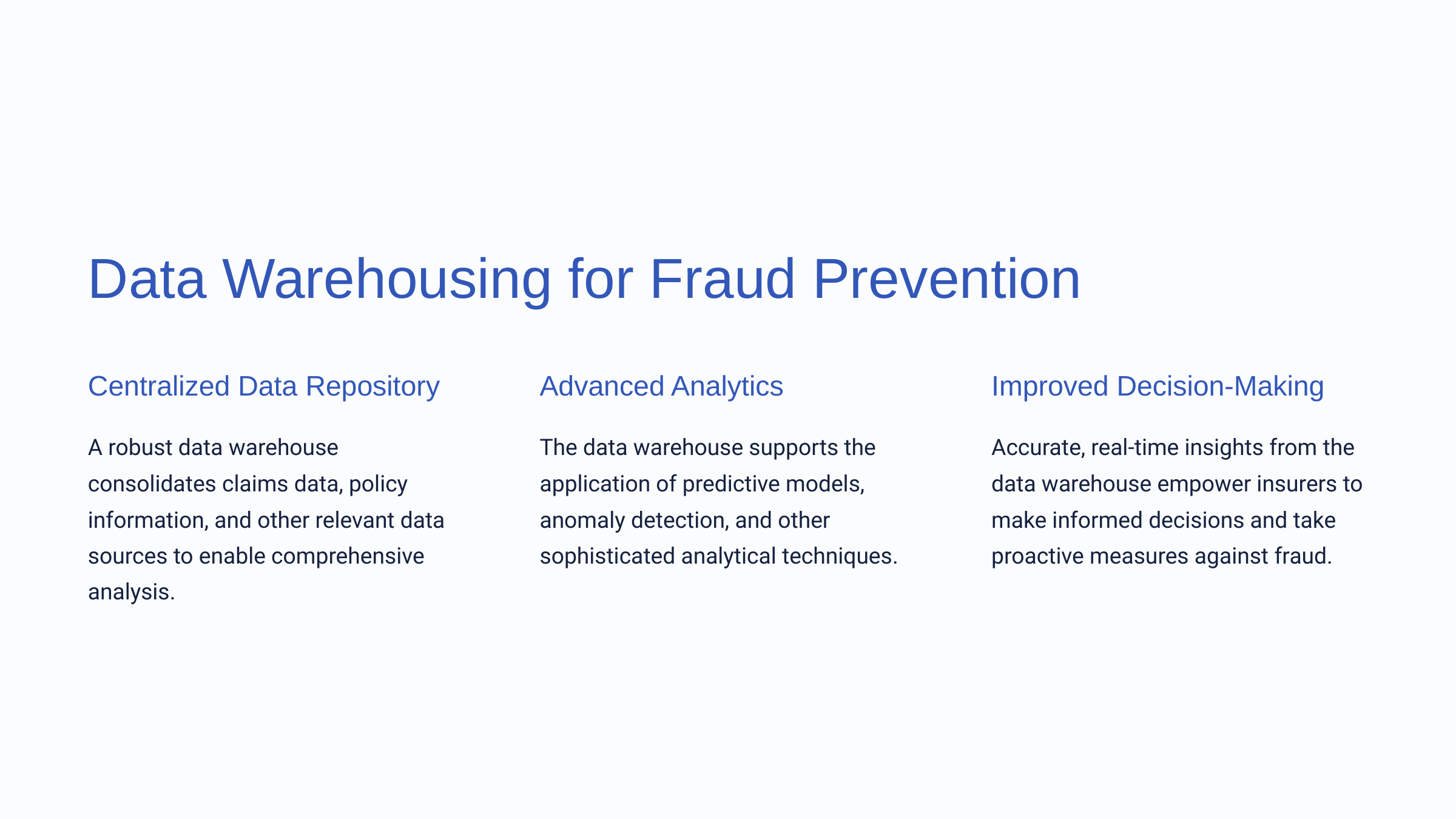

Data Warehousing for Fraud Prevention
Centralized Data Repository
Advanced Analytics
Improved Decision-Making
A robust data warehouse consolidates claims data, policy information, and other relevant data sources to enable comprehensive analysis.
The data warehouse supports the application of predictive models, anomaly detection, and other sophisticated analytical techniques.
Accurate, real-time insights from the data warehouse empower insurers to make informed decisions and take proactive measures against fraud.